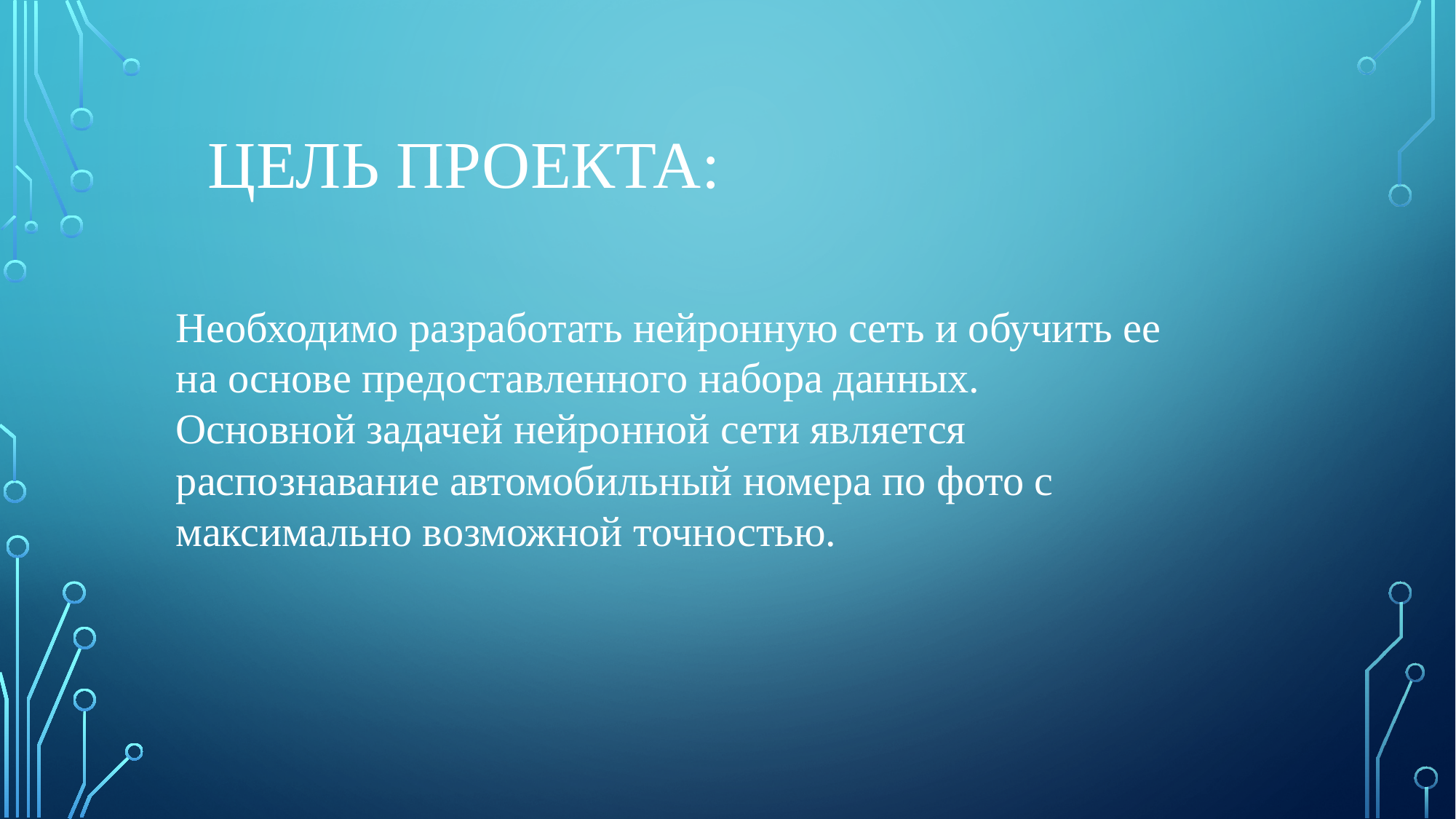

# Цель проекта:
Необходимо разработать нейронную сеть и обучить ее на основе предоставленного набора данных.
Основной задачей нейронной сети является распознавание автомобильный номера по фото с максимально возможной точностью.